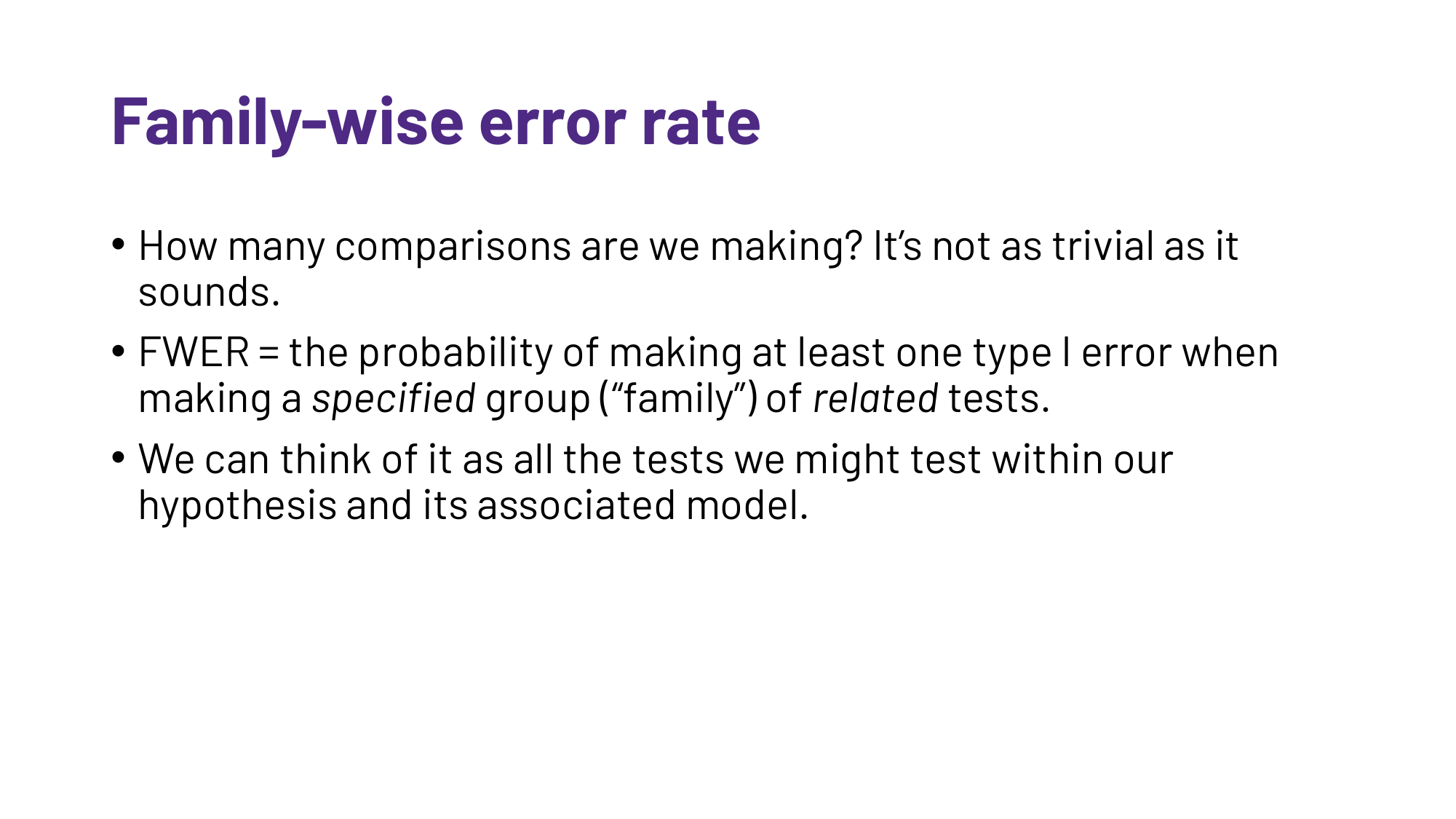

# Family-wise error rate
How many comparisons are we making? It’s not as trivial as it sounds.
FWER = the probability of making at least one type I error when making a specified group (“family”) of related tests.
We can think of it as all the tests we might test within our hypothesis and its associated model.